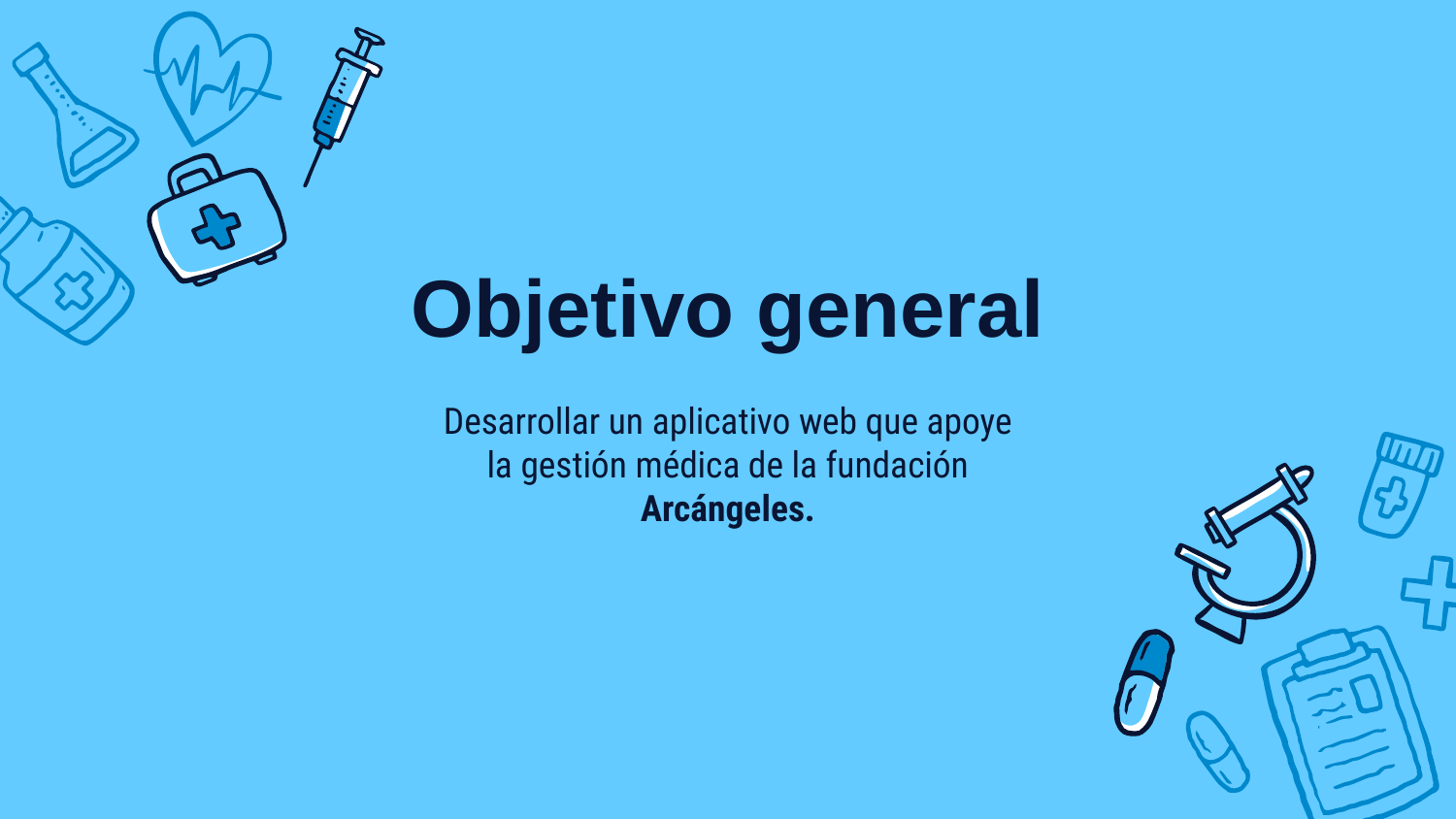

# Objetivo general
Desarrollar un aplicativo web que apoye la gestión médica de la fundación Arcángeles.